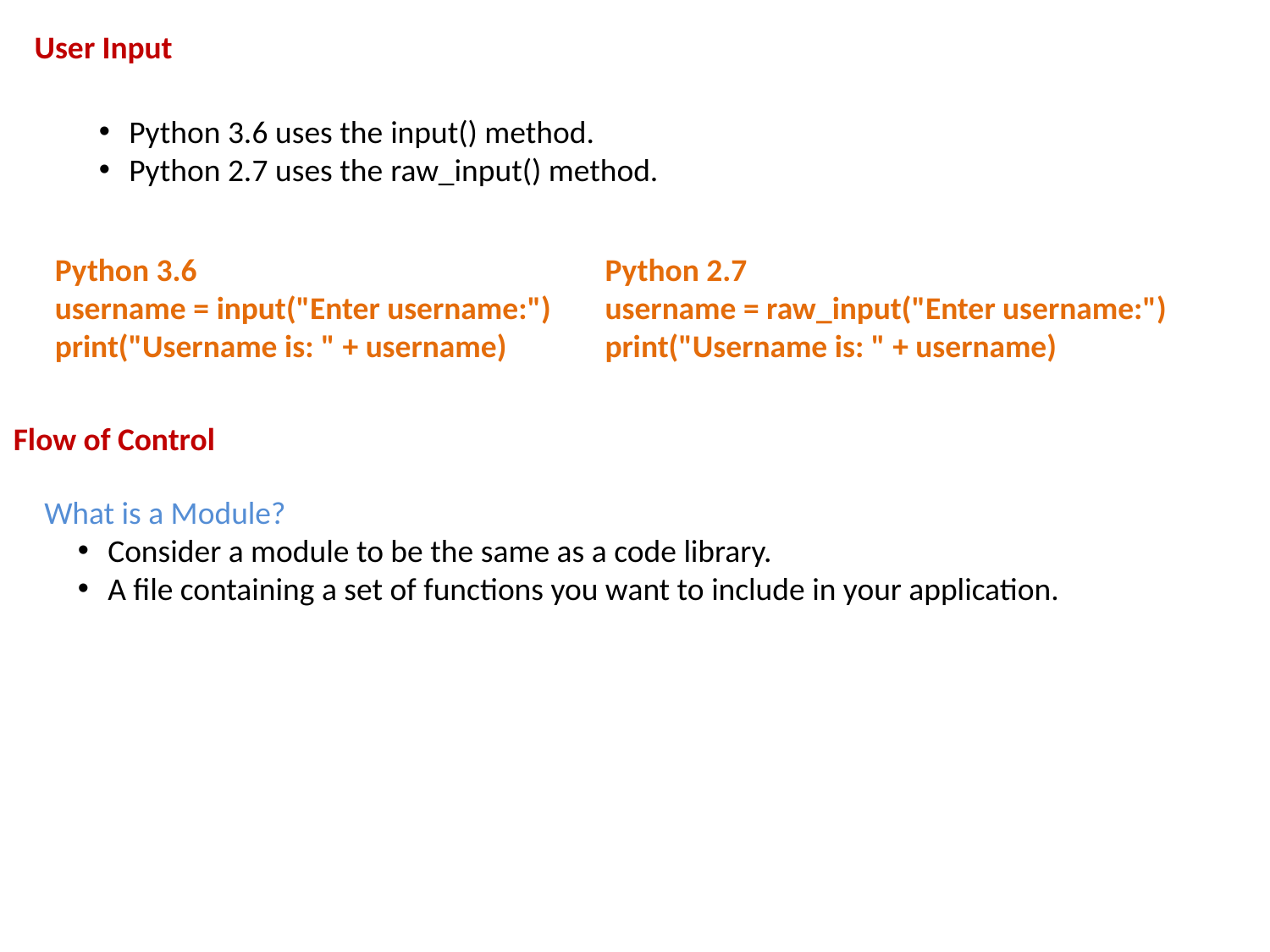

User Input
Python 3.6 uses the input() method.
Python 2.7 uses the raw_input() method.

Python 3.6
username = input("Enter username:")
print("Username is: " + username)
Python 2.7
username = raw_input("Enter username:")
print("Username is: " + username)
Flow of Control
What is a Module?
Consider a module to be the same as a code library.
A file containing a set of functions you want to include in your application.